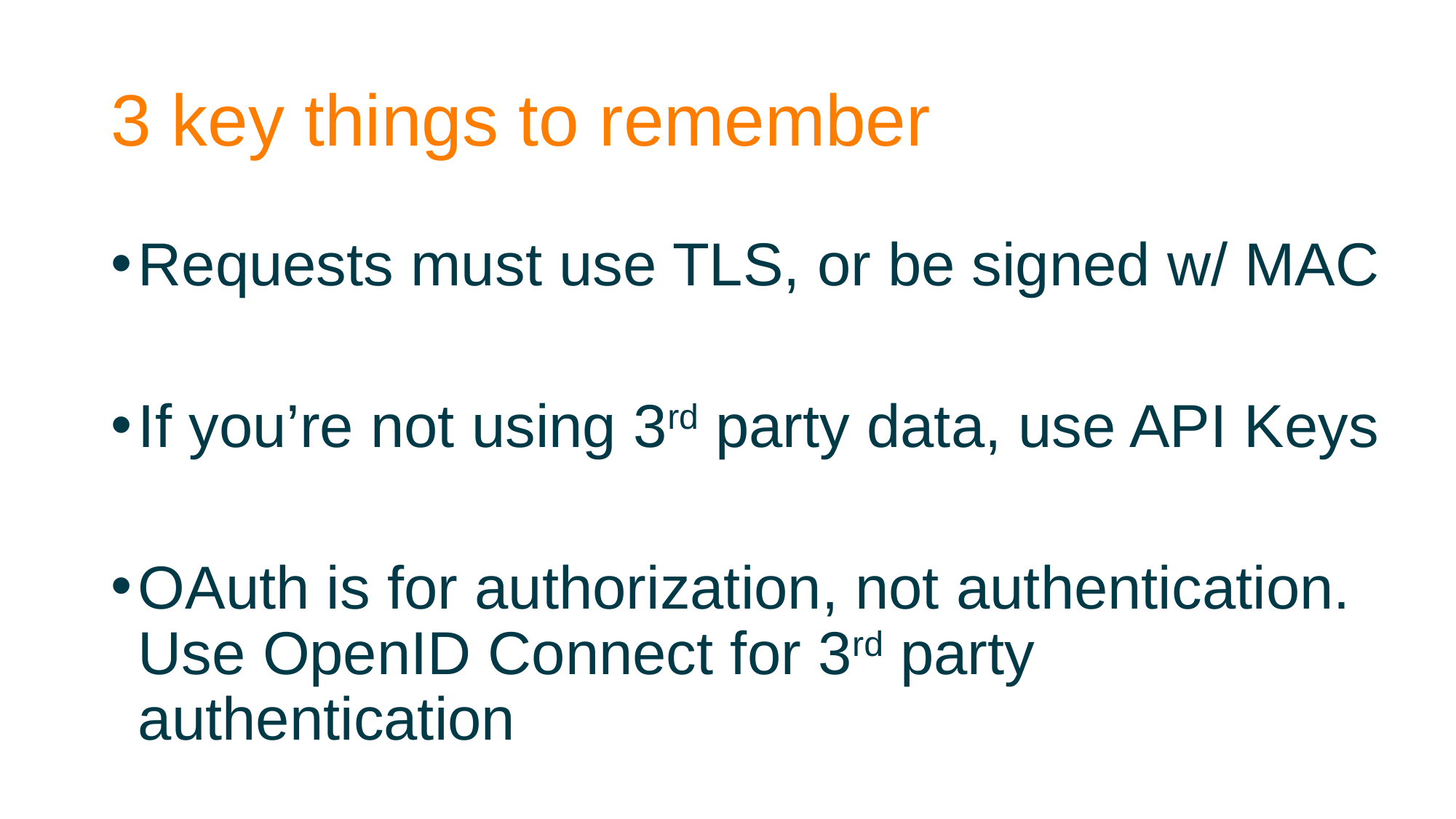

# 3 key things to remember
Requests must use TLS, or be signed w/ MAC

If you’re not using 3rd party data, use API Keys

OAuth is for authorization, not authentication. Use OpenID Connect for 3rd party authentication